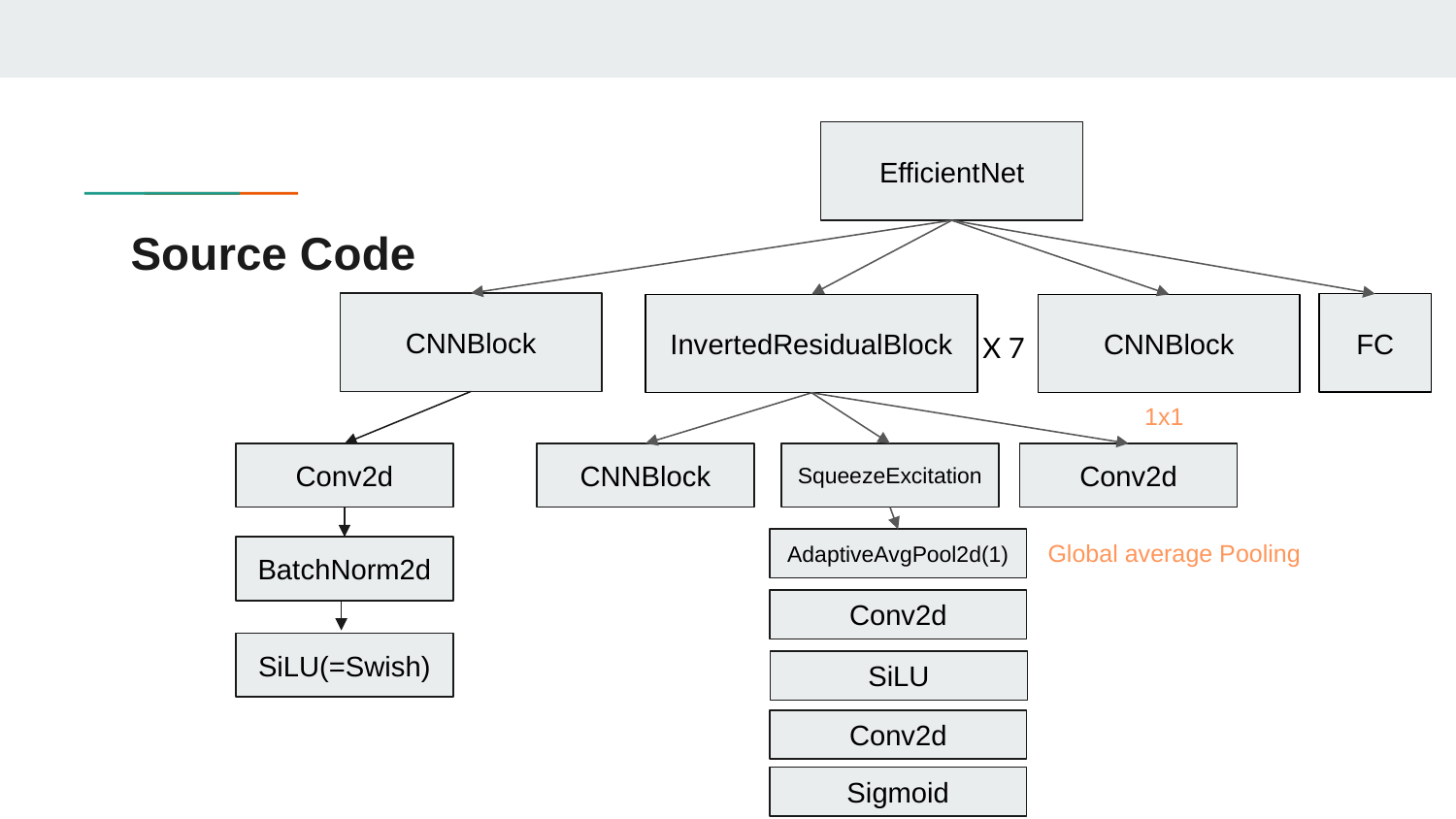

EfficientNet

# Source Code
CNNBlock
FC
InvertedResidualBlock
CNNBlock
X 7
1x1
Conv2d
CNNBlock
SqueezeExcitation
Conv2d
AdaptiveAvgPool2d(1)
Global average Pooling
BatchNorm2d
Conv2d
SiLU(=Swish)
SiLU
Conv2d
Sigmoid